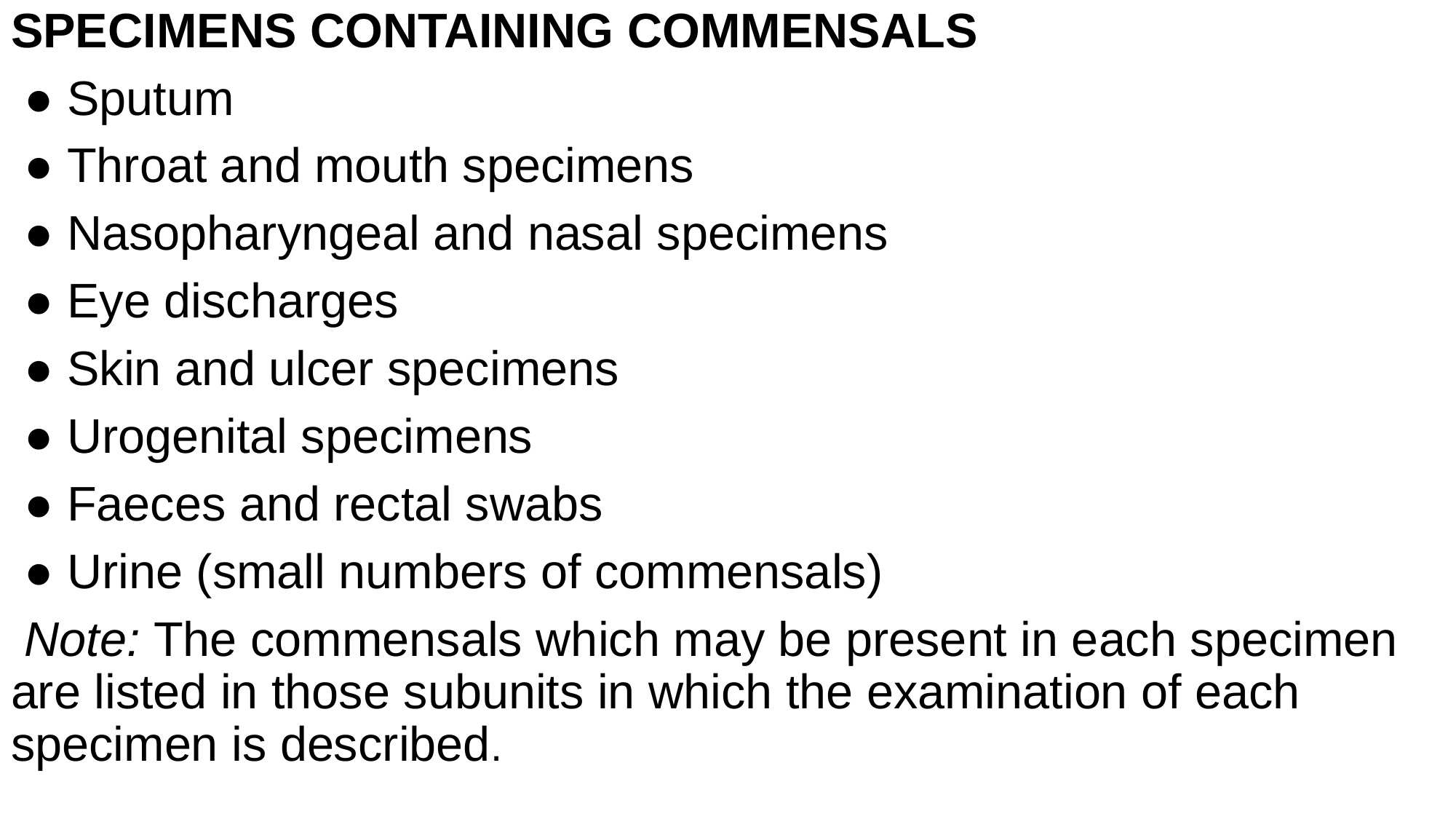

SPECIMENS CONTAINING COMMENSALS
 ● Sputum
 ● Throat and mouth specimens
 ● Nasopharyngeal and nasal specimens
 ● Eye discharges
 ● Skin and ulcer specimens
 ● Urogenital specimens
 ● Faeces and rectal swabs
 ● Urine (small numbers of commensals)
 Note: The commensals which may be present in each specimen are listed in those subunits in which the examination of each specimen is described.